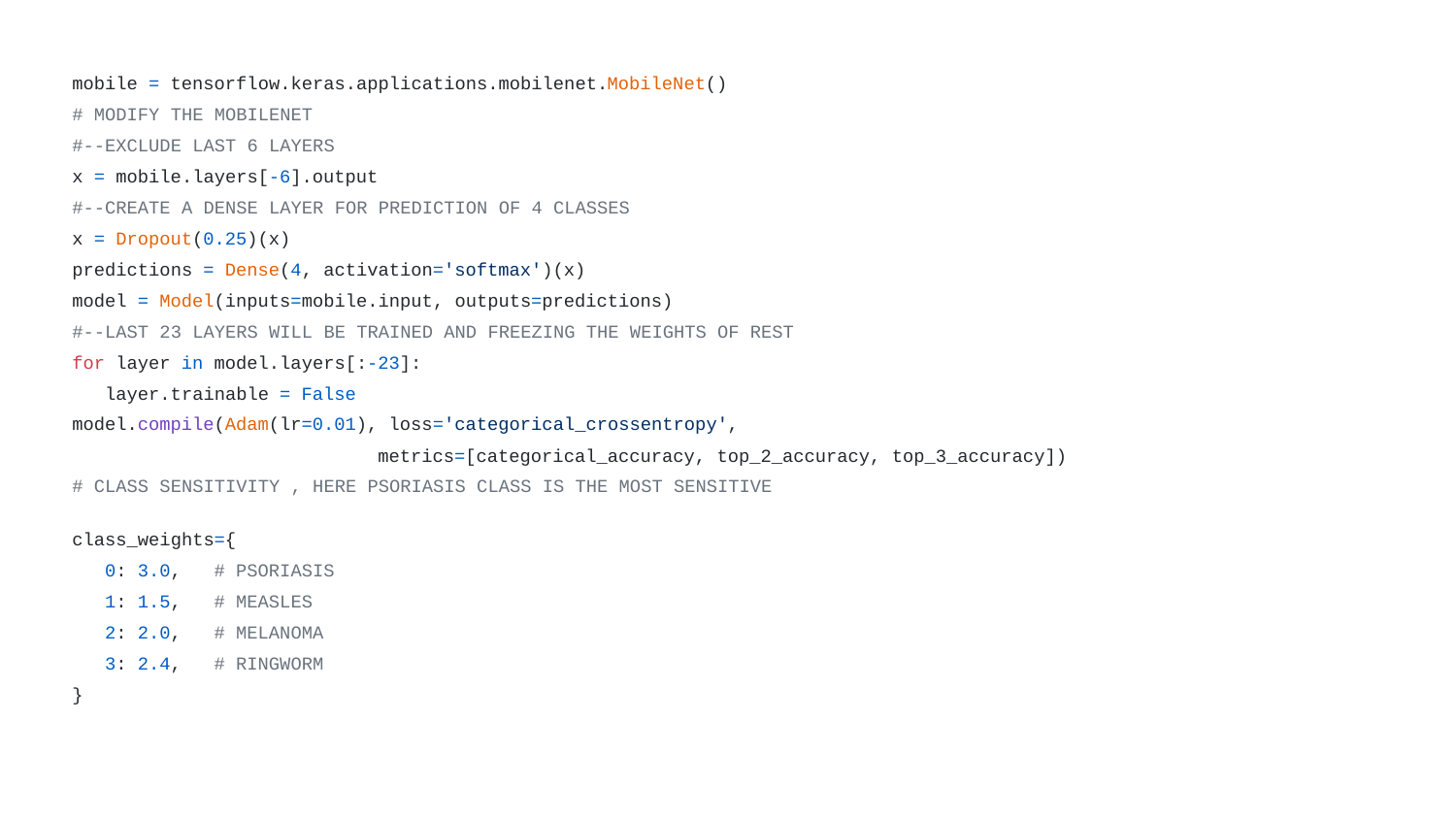

mobile = tensorflow.keras.applications.mobilenet.MobileNet()
# MODIFY THE MOBILENET
#--EXCLUDE LAST 6 LAYERS
x = mobile.layers[-6].output
#--CREATE A DENSE LAYER FOR PREDICTION OF 4 CLASSES
x = Dropout(0.25)(x)
predictions = Dense(4, activation='softmax')(x)
model = Model(inputs=mobile.input, outputs=predictions)
#--LAST 23 LAYERS WILL BE TRAINED AND FREEZING THE WEIGHTS OF REST
for layer in model.layers[:-23]:
   layer.trainable = False
model.compile(Adam(lr=0.01), loss='categorical_crossentropy',
                            metrics=[categorical_accuracy, top_2_accuracy, top_3_accuracy])
# CLASS SENSITIVITY , HERE PSORIASIS CLASS IS THE MOST SENSITIVE

class_weights={
   0: 3.0,   # PSORIASIS
   1: 1.5,   # MEASLES
   2: 2.0,   # MELANOMA
   3: 2.4,   # RINGWORM
}